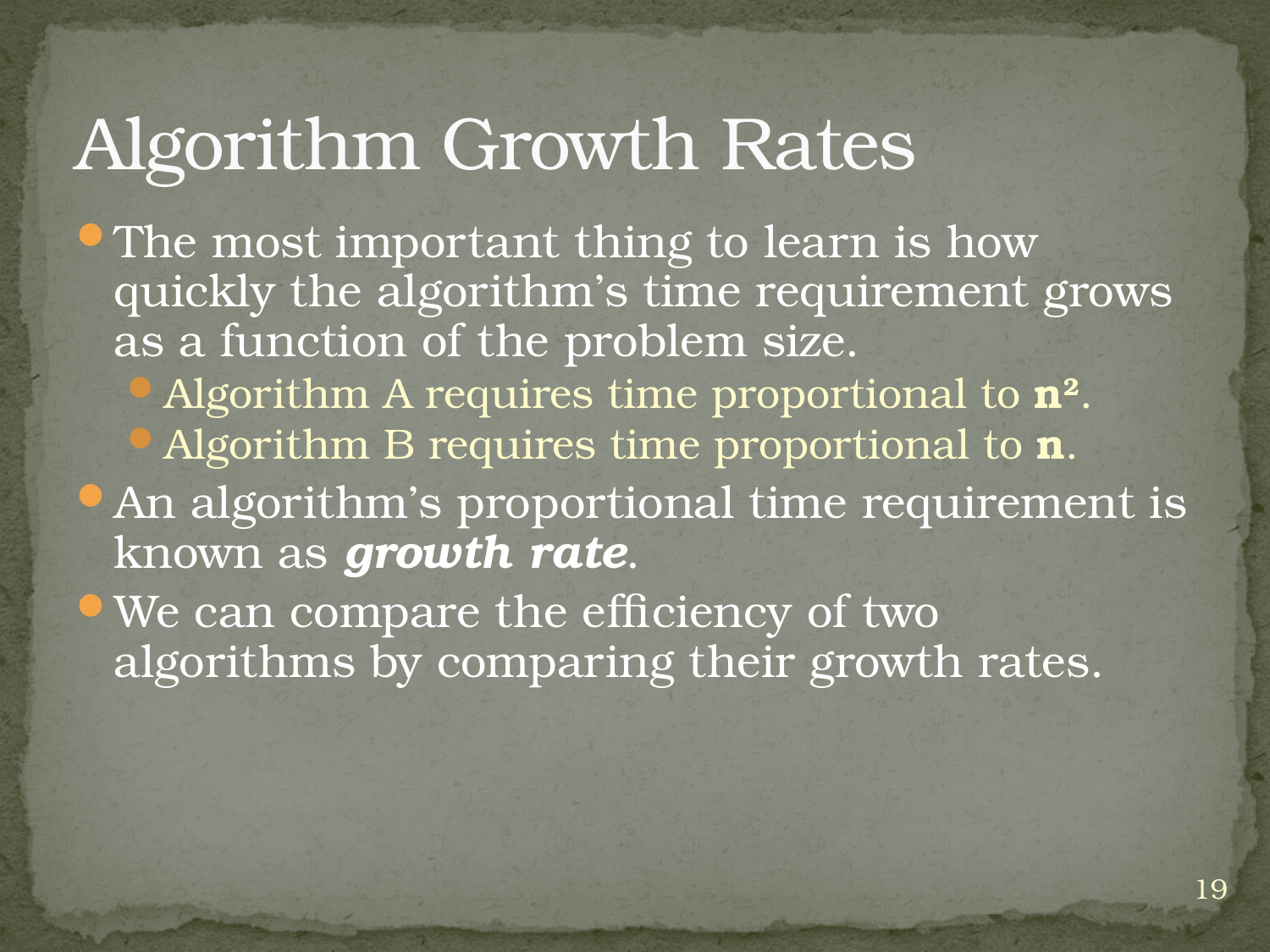

# Algorithm Growth Rates
The most important thing to learn is how quickly the algorithm’s time requirement grows as a function of the problem size.
Algorithm A requires time proportional to n2.
Algorithm B requires time proportional to n.
An algorithm’s proportional time requirement is known as growth rate.
We can compare the efficiency of two algorithms by comparing their growth rates.

19